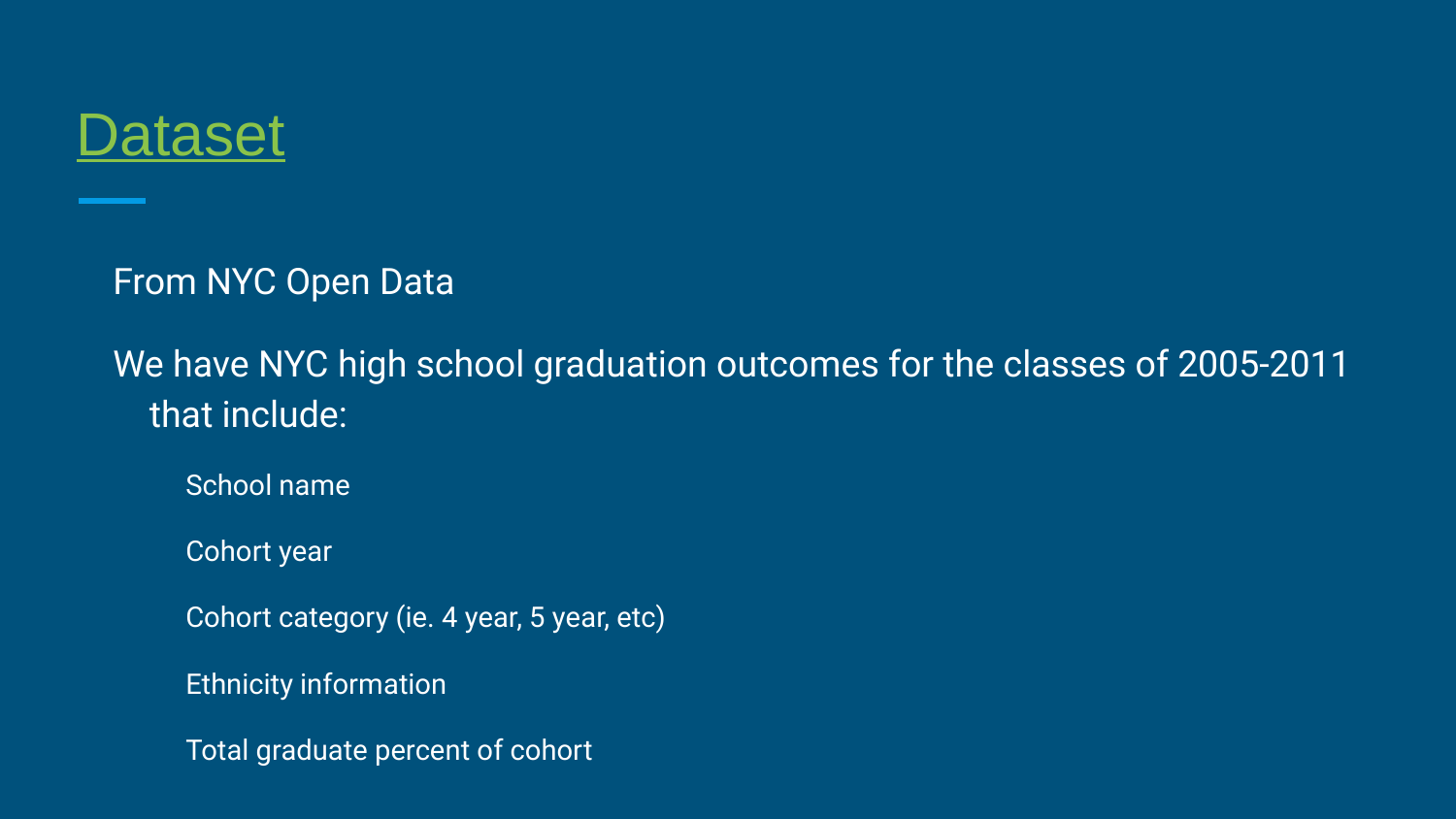

# Dataset
From NYC Open Data
We have NYC high school graduation outcomes for the classes of 2005-2011 that include:
School name
Cohort year
Cohort category (ie. 4 year, 5 year, etc)
Ethnicity information
Total graduate percent of cohort